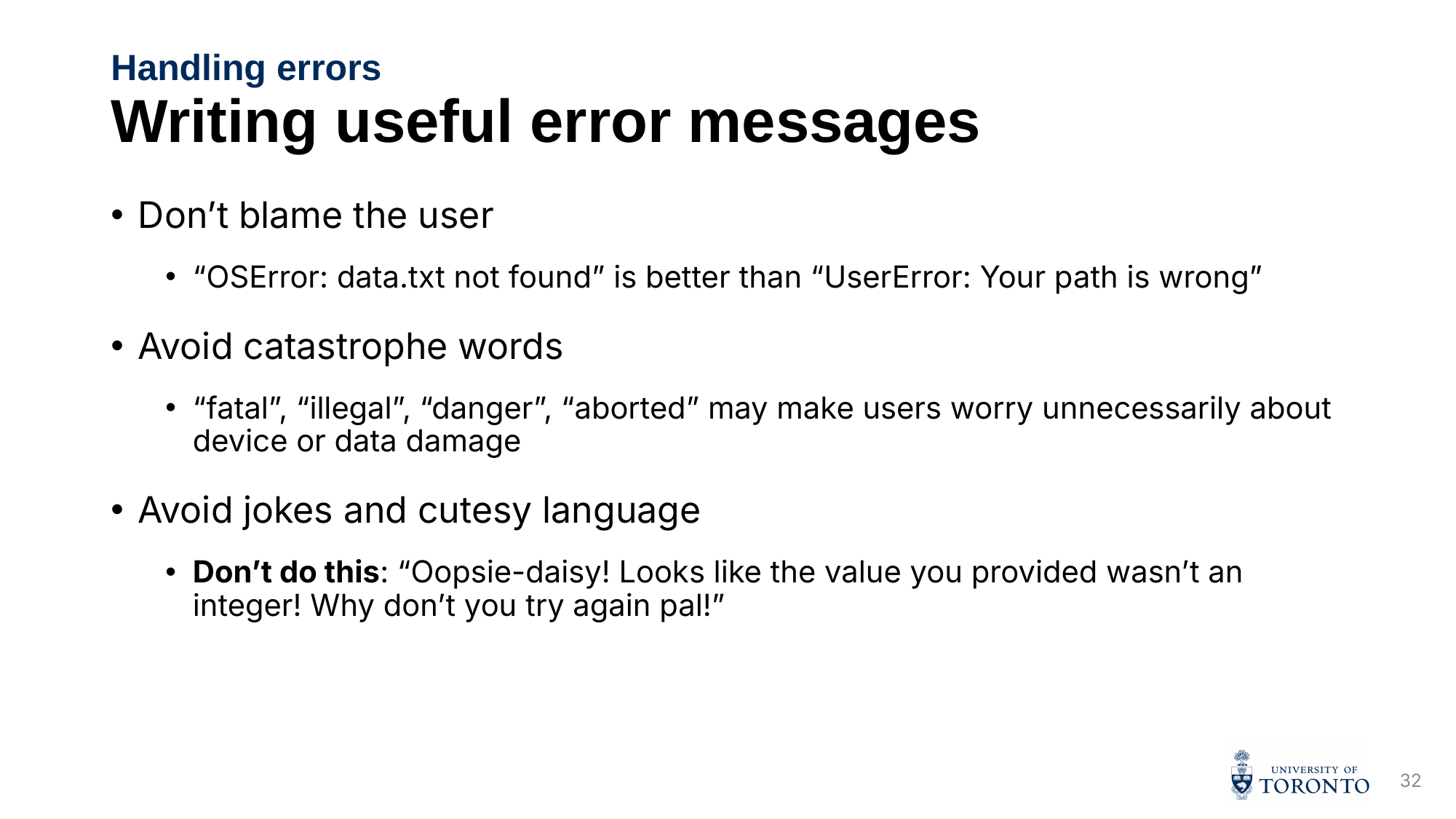

# Writing useful error messages
Handling errors
Don’t blame the user
“OSError: data.txt not found” is better than “UserError: Your path is wrong”
Avoid catastrophe words
“fatal”, “illegal”, “danger”, “aborted” may make users worry unnecessarily about device or data damage
Avoid jokes and cutesy language
Don’t do this: “Oopsie-daisy! Looks like the value you provided wasn’t an integer! Why don’t you try again pal!”
32